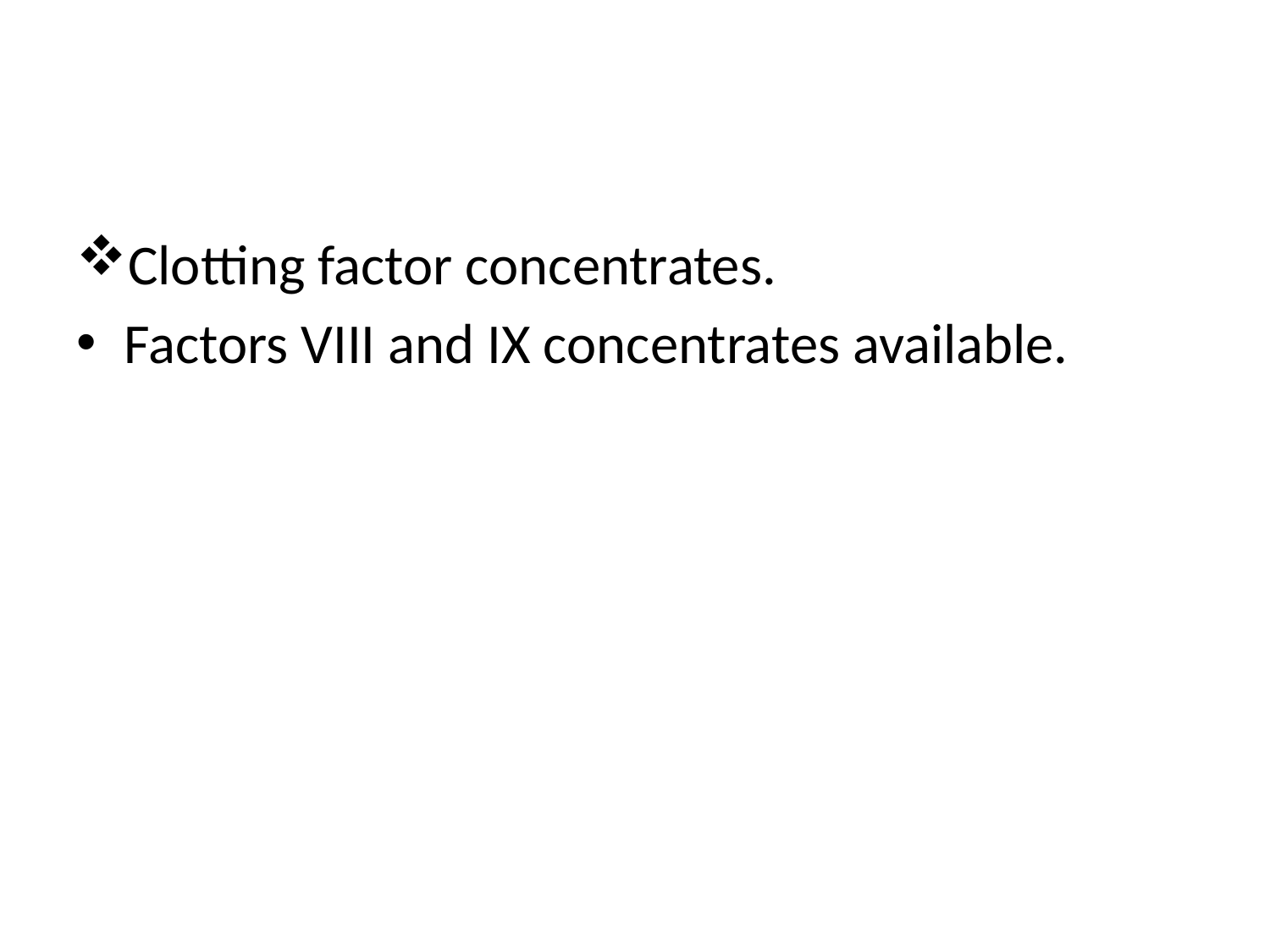

Clotting factor concentrates.
Factors VIII and IX concentrates available.